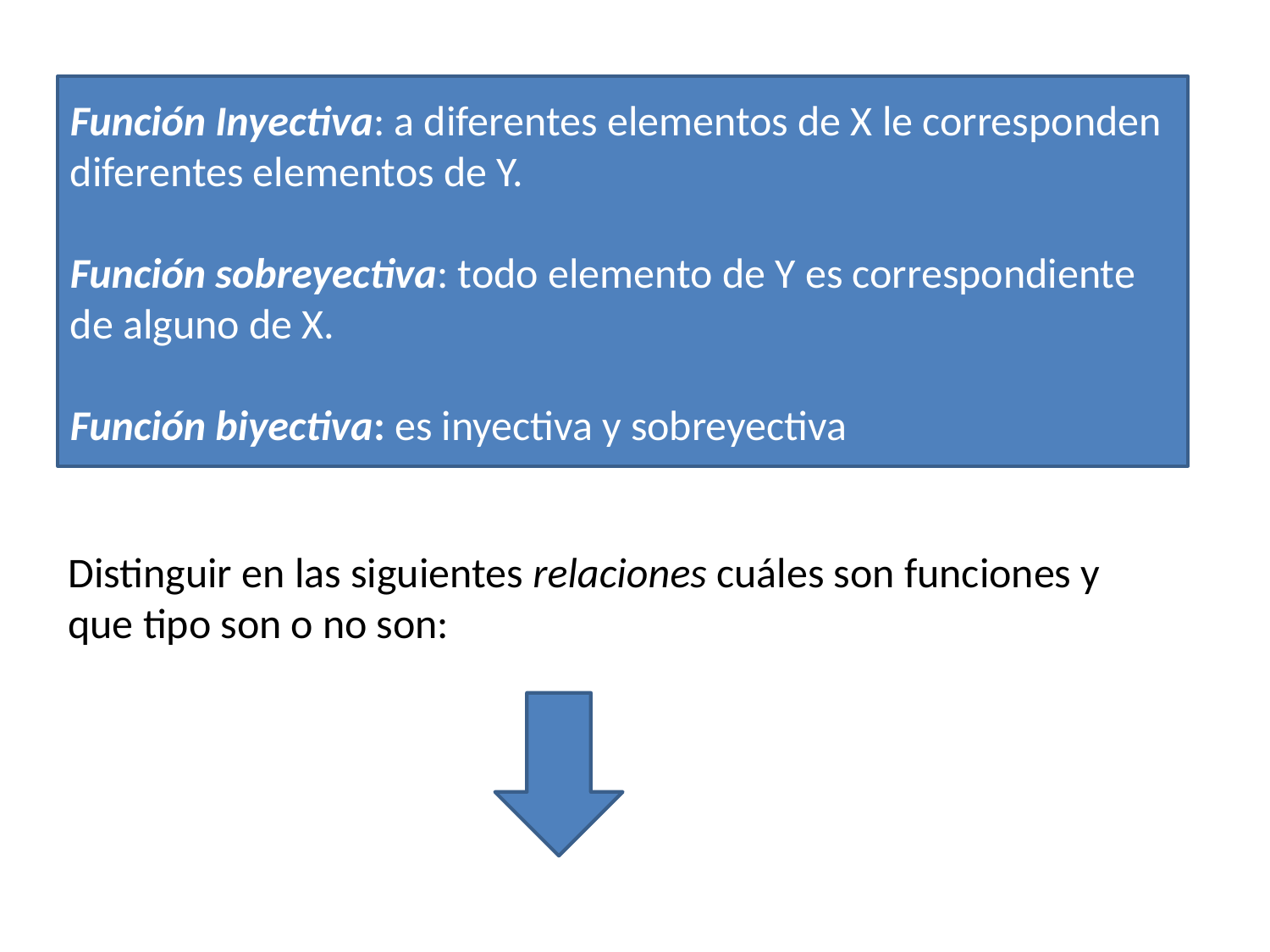

Función Inyectiva: a diferentes elementos de X le corresponden diferentes elementos de Y.

Función sobreyectiva: todo elemento de Y es correspondiente de alguno de X.

Función biyectiva: es inyectiva y sobreyectiva
Distinguir en las siguientes relaciones cuáles son funciones y que tipo son o no son: